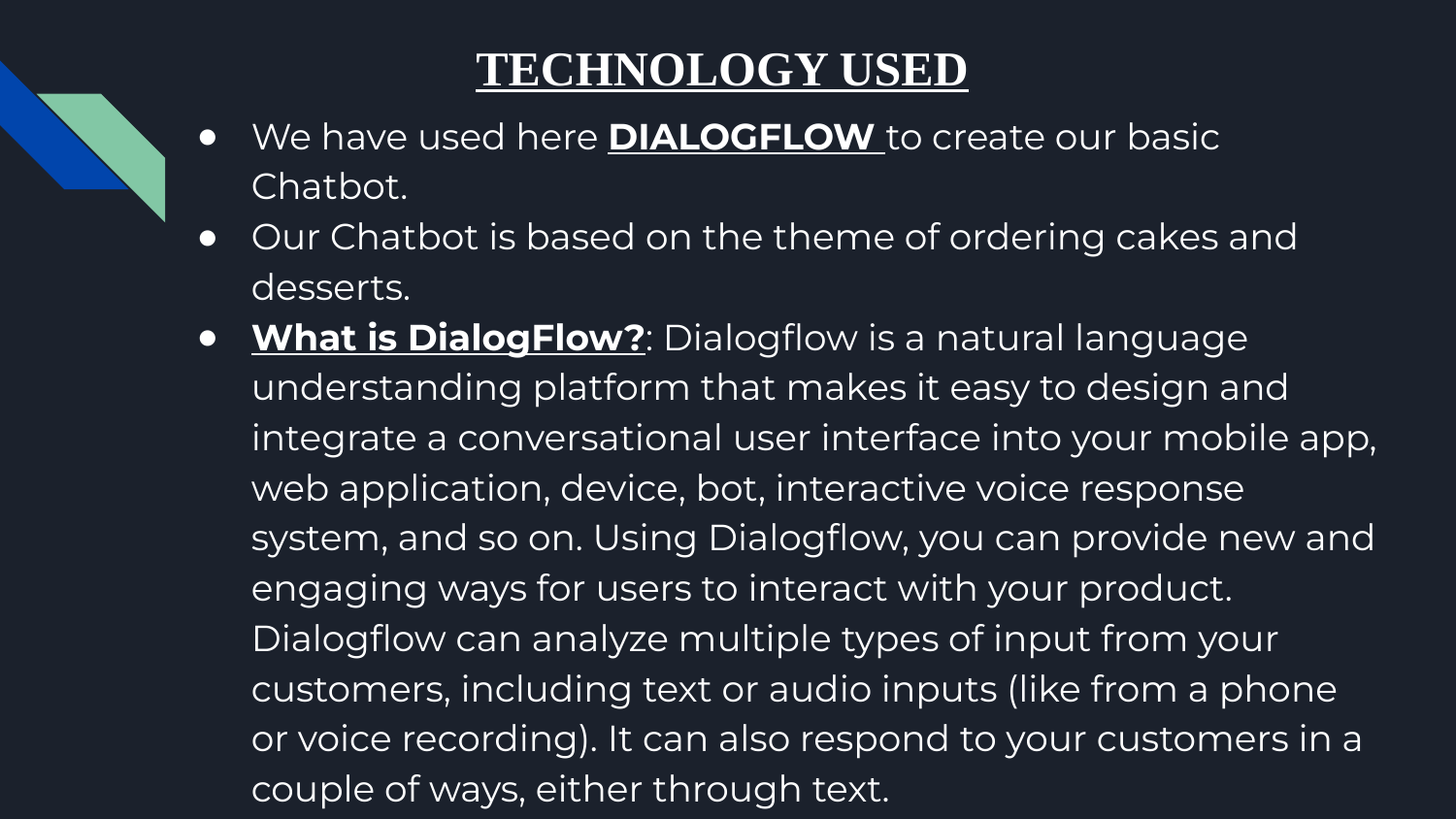

# TECHNOLOGY USED

We have used here DIALOGFLOW to create our basic Chatbot.
Our Chatbot is based on the theme of ordering cakes and desserts.
What is DialogFlow?: Dialogflow is a natural language understanding platform that makes it easy to design and integrate a conversational user interface into your mobile app, web application, device, bot, interactive voice response system, and so on. Using Dialogflow, you can provide new and engaging ways for users to interact with your product. Dialogflow can analyze multiple types of input from your customers, including text or audio inputs (like from a phone or voice recording). It can also respond to your customers in a couple of ways, either through text.